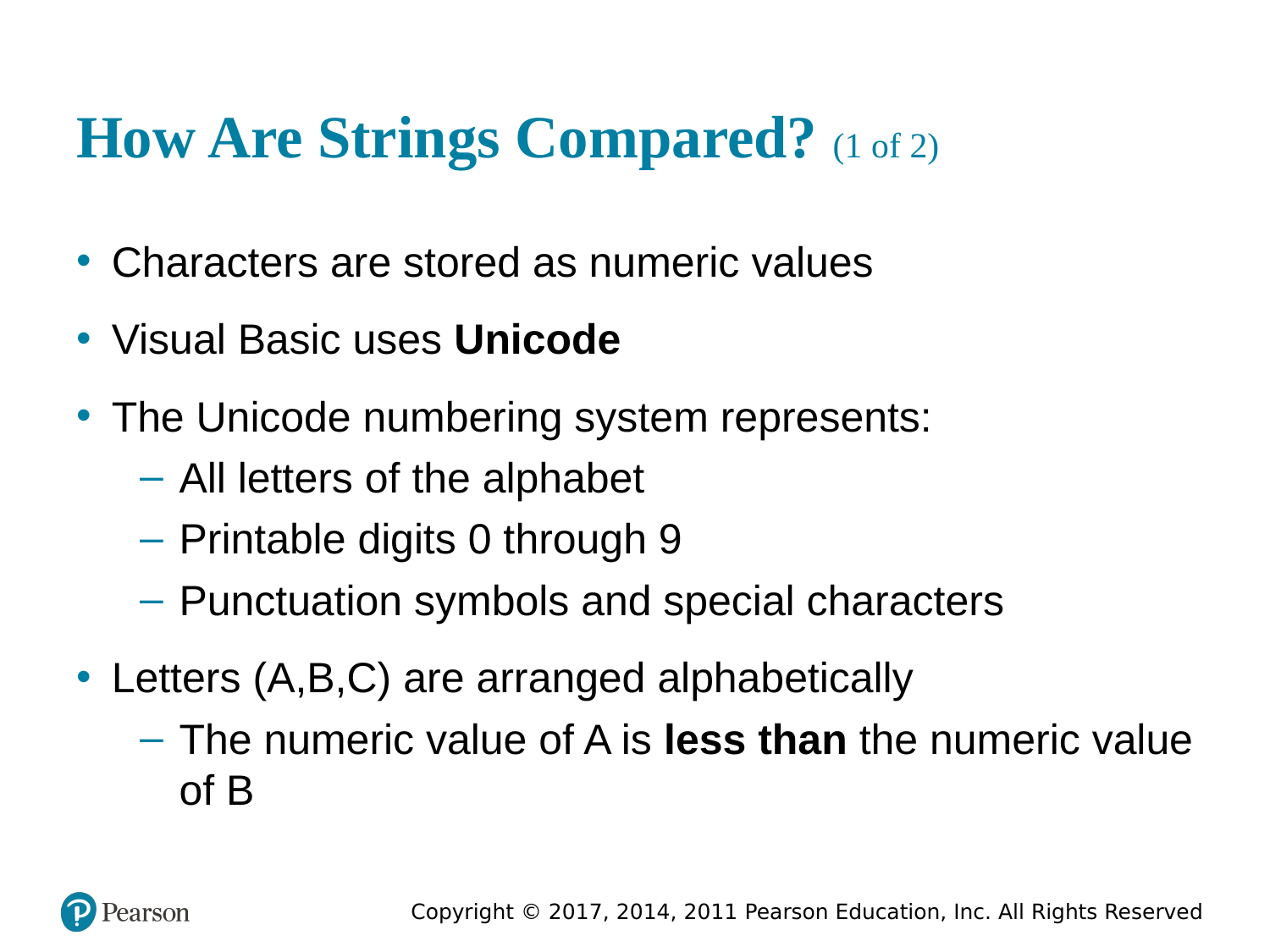

# How Are Strings Compared? (1 of 2)
Characters are stored as numeric values
Visual Basic uses Unicode
The Unicode numbering system represents:
All letters of the alphabet
Printable digits 0 through 9
Punctuation symbols and special characters
Letters (A,B,C) are arranged alphabetically
The numeric value of A is less than the numeric value of B